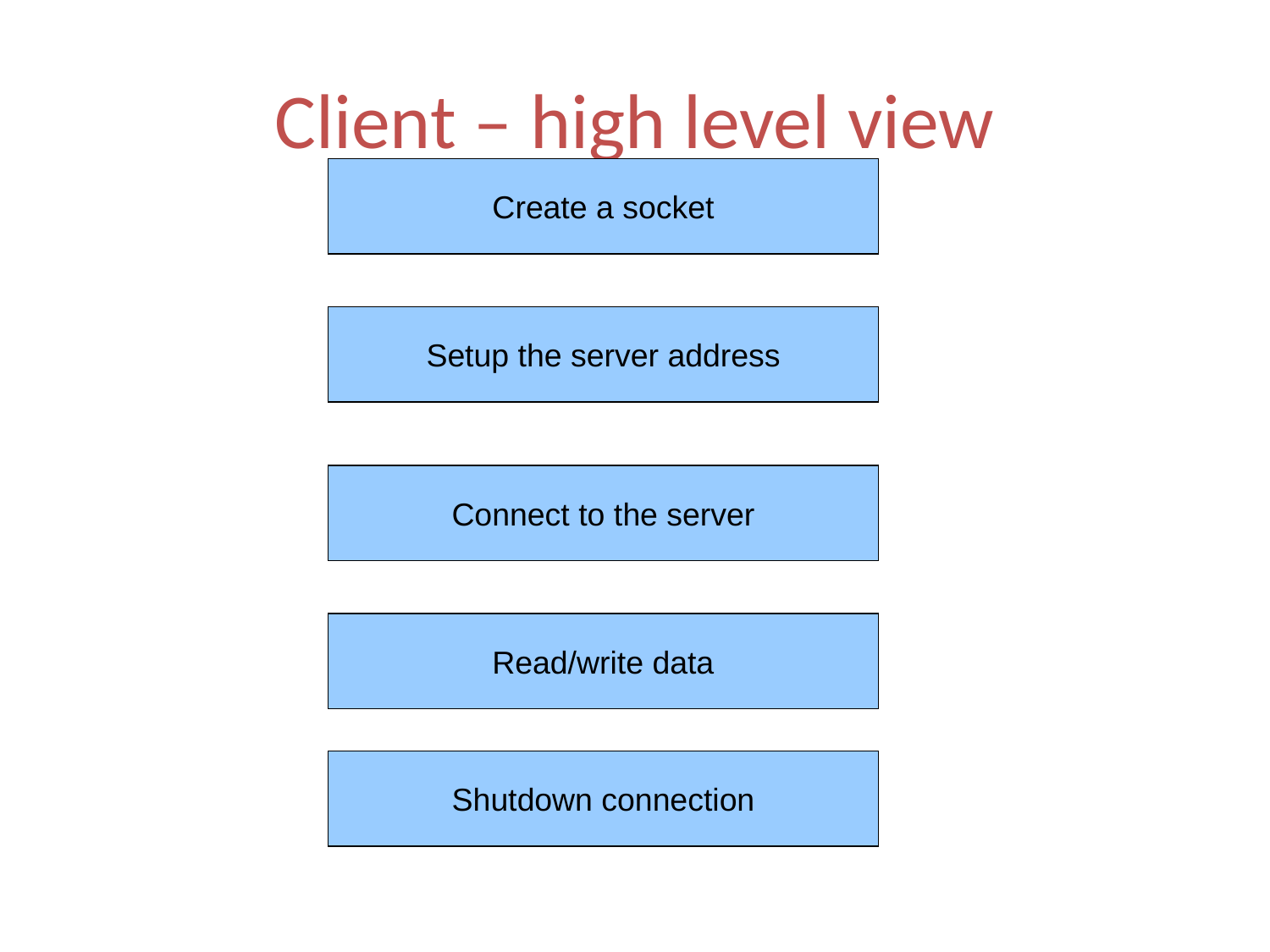

# Client – high level view
Create a socket
Setup the server address
Connect to the server
Read/write data
Shutdown connection